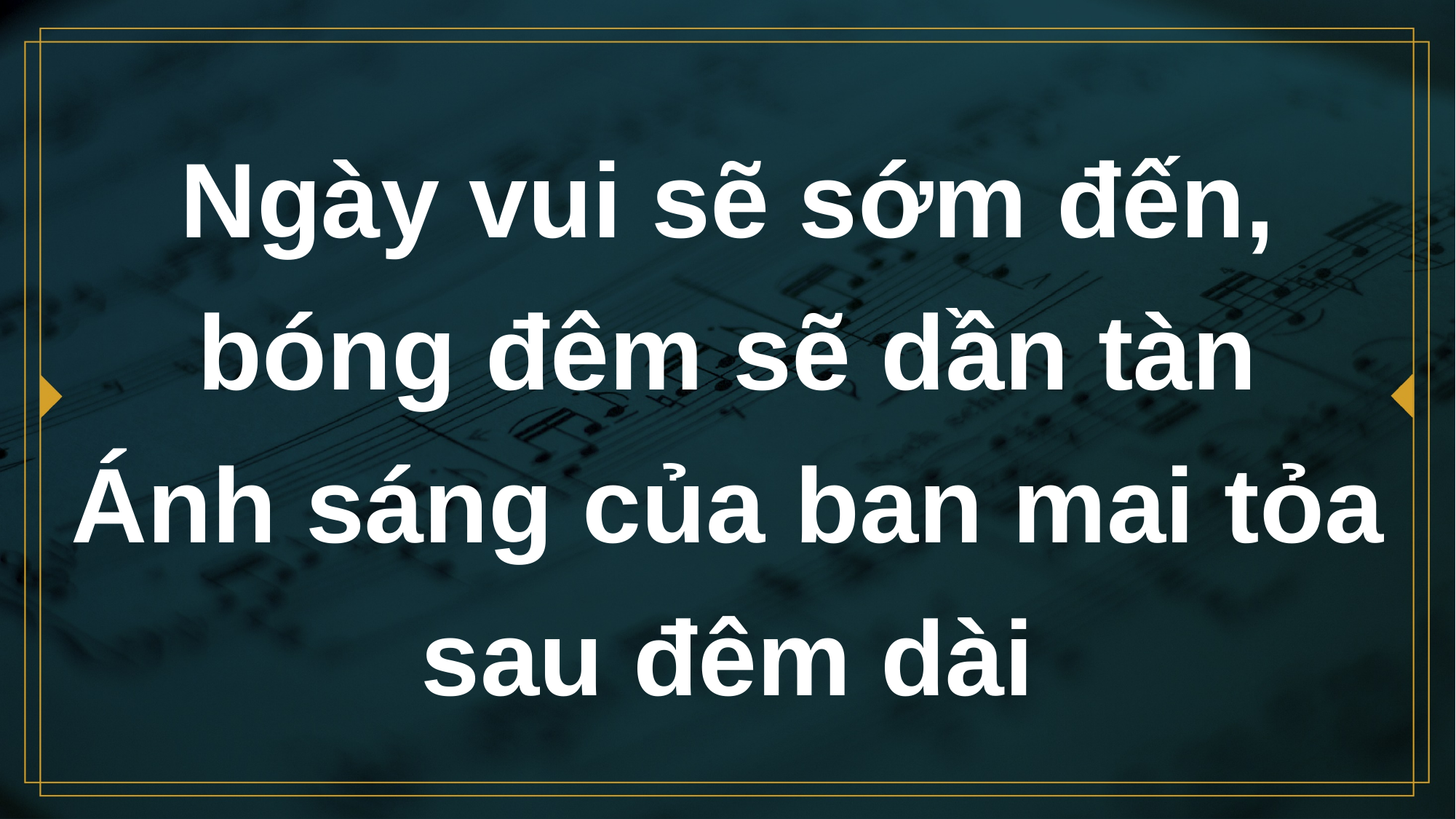

# Ngày vui sẽ sớm đến, bóng đêm sẽ dần tàn Ánh sáng của ban mai tỏa sau đêm dài